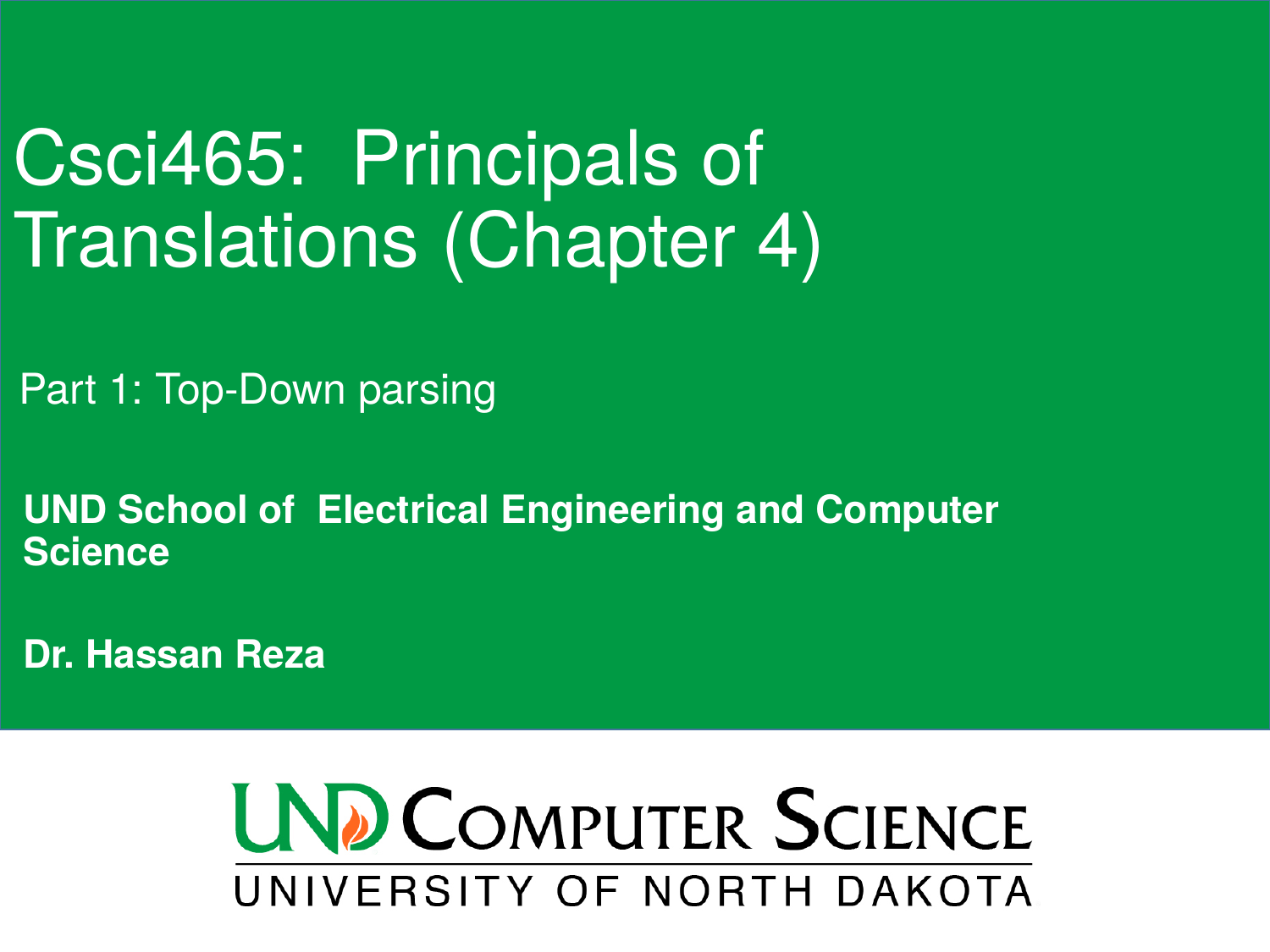

# Csci465:  Principals of Translations (Chapter 4)

Part 1: Top-Down parsing

UND School of  Electrical Engineering and Computer Science

Dr. Hassan Reza

1